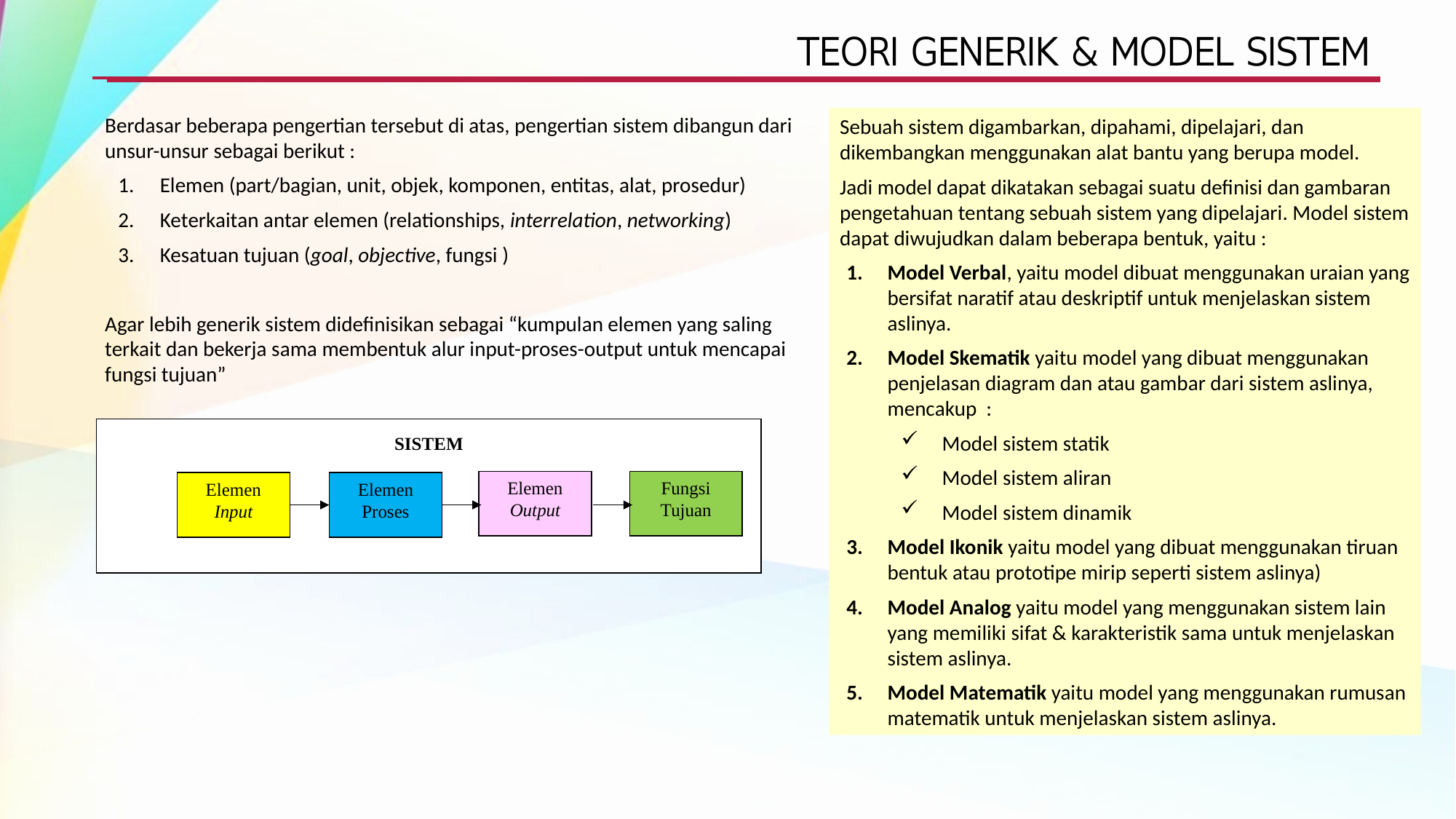

TEORI GENERIK & MODEL SISTEM
Berdasar beberapa pengertian tersebut di atas, pengertian sistem dibangun dari unsur-unsur sebagai berikut :
Elemen (part/bagian, unit, objek, komponen, entitas, alat, prosedur)
Keterkaitan antar elemen (relationships, interrelation, networking)
Kesatuan tujuan (goal, objective, fungsi )

Agar lebih generik sistem didefinisikan sebagai “kumpulan elemen yang saling terkait dan bekerja sama membentuk alur input-proses-output untuk mencapai fungsi tujuan”
Sebuah sistem digambarkan, dipahami, dipelajari, dan dikembangkan menggunakan alat bantu yang berupa model.
Jadi model dapat dikatakan sebagai suatu definisi dan gambaran pengetahuan tentang sebuah sistem yang dipelajari. Model sistem dapat diwujudkan dalam beberapa bentuk, yaitu :
Model Verbal, yaitu model dibuat menggunakan uraian yang bersifat naratif atau deskriptif untuk menjelaskan sistem aslinya.
Model Skematik yaitu model yang dibuat menggunakan penjelasan diagram dan atau gambar dari sistem aslinya, mencakup  :
Model sistem statik
Model sistem aliran
Model sistem dinamik
Model Ikonik yaitu model yang dibuat menggunakan tiruan bentuk atau prototipe mirip seperti sistem aslinya)
Model Analog yaitu model yang menggunakan sistem lain yang memiliki sifat & karakteristik sama untuk menjelaskan sistem aslinya.
Model Matematik yaitu model yang menggunakan rumusan matematik untuk menjelaskan sistem aslinya.

SISTEM
Elemen
Output
Fungsi
Tujuan
Elemen
Input
Elemen
Proses
Elemen
Proses